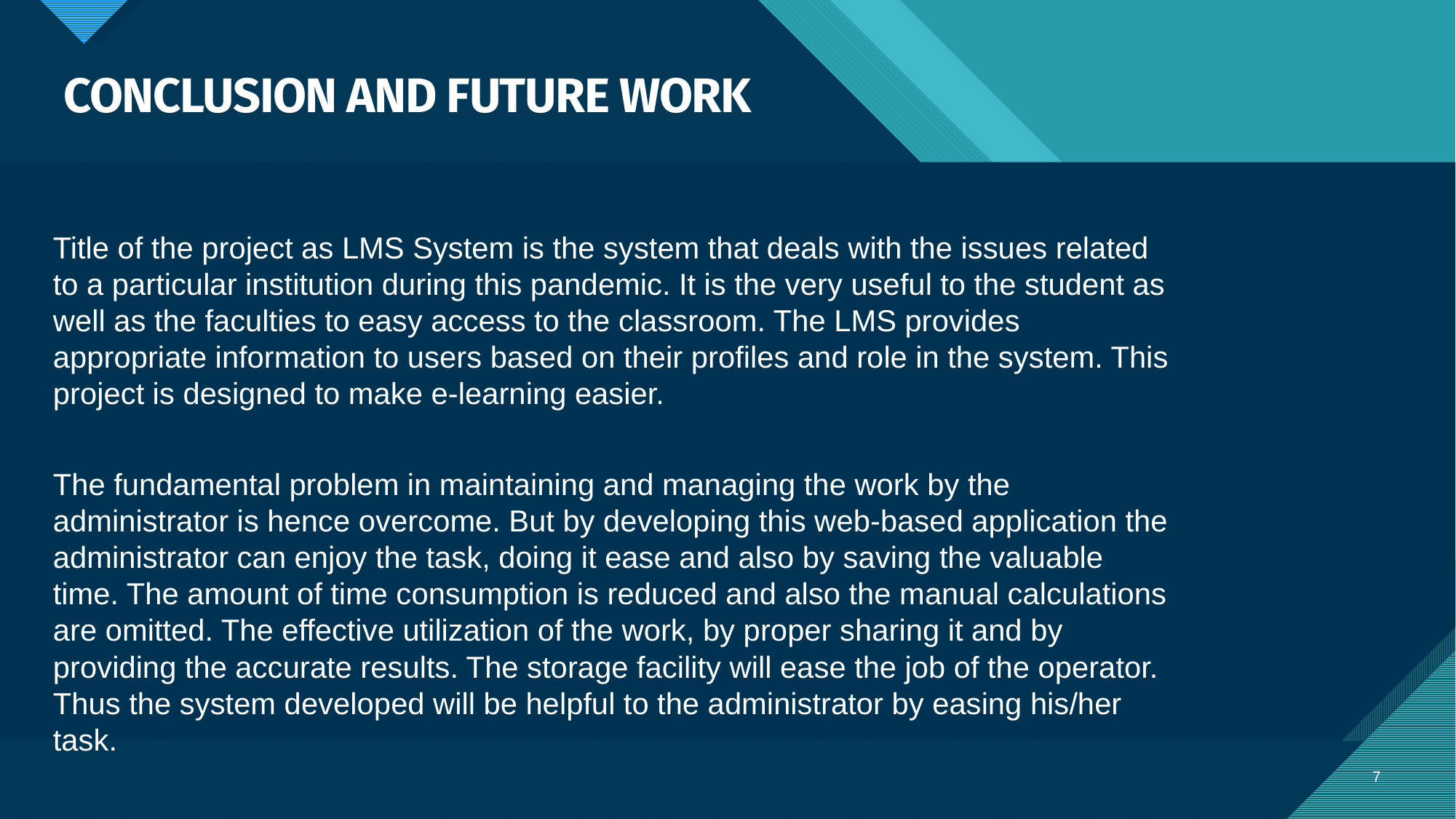

# CONCLUSION AND FUTURE WORK
Title of the project as LMS System is the system that deals with the issues related to a particular institution during this pandemic. It is the very useful to the student as well as the faculties to easy access to the classroom. The LMS provides appropriate information to users based on their profiles and role in the system. This project is designed to make e-learning easier.

The fundamental problem in maintaining and managing the work by the administrator is hence overcome. But by developing this web-based application the administrator can enjoy the task, doing it ease and also by saving the valuable time. The amount of time consumption is reduced and also the manual calculations are omitted. The effective utilization of the work, by proper sharing it and by providing the accurate results. The storage facility will ease the job of the operator. Thus the system developed will be helpful to the administrator by easing his/her task.

7